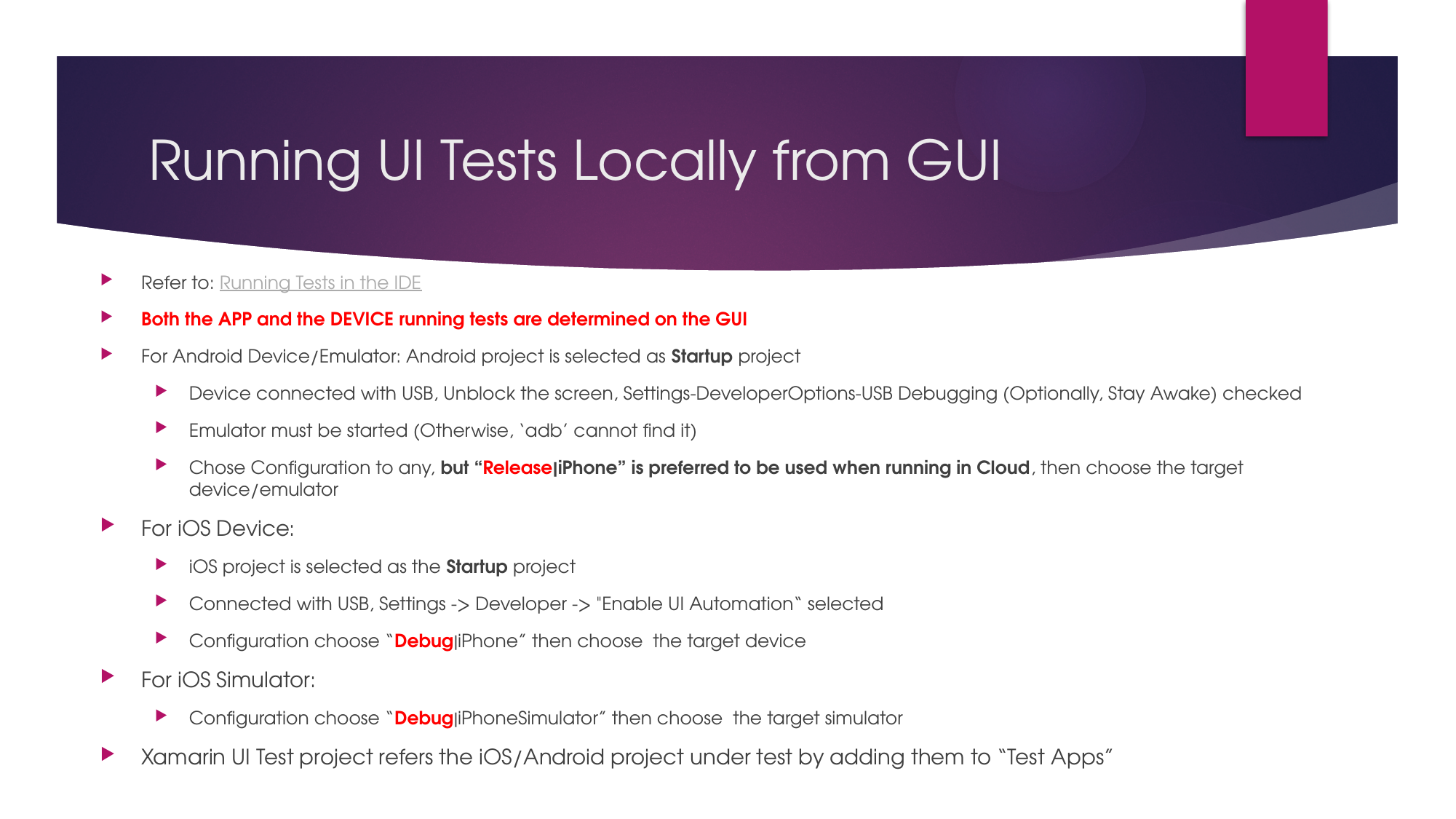

# Running UI Tests Locally from GUI
Refer to: Running Tests in the IDE
Both the APP and the DEVICE running tests are determined on the GUI
For Android Device/Emulator: Android project is selected as Startup project
Device connected with USB, Unblock the screen, Settings-DeveloperOptions-USB Debugging (Optionally, Stay Awake) checked
Emulator must be started (Otherwise, ‘adb’ cannot find it)
Chose Configuration to any, but “Release|iPhone” is preferred to be used when running in Cloud, then choose the target device/emulator
For iOS Device:
iOS project is selected as the Startup project
Connected with USB, Settings -> Developer -> "Enable UI Automation“ selected
Configuration choose “Debug|iPhone” then choose  the target device
For iOS Simulator:
Configuration choose “Debug|iPhoneSimulator” then choose  the target simulator
Xamarin UI Test project refers the iOS/Android project under test by adding them to “Test Apps”